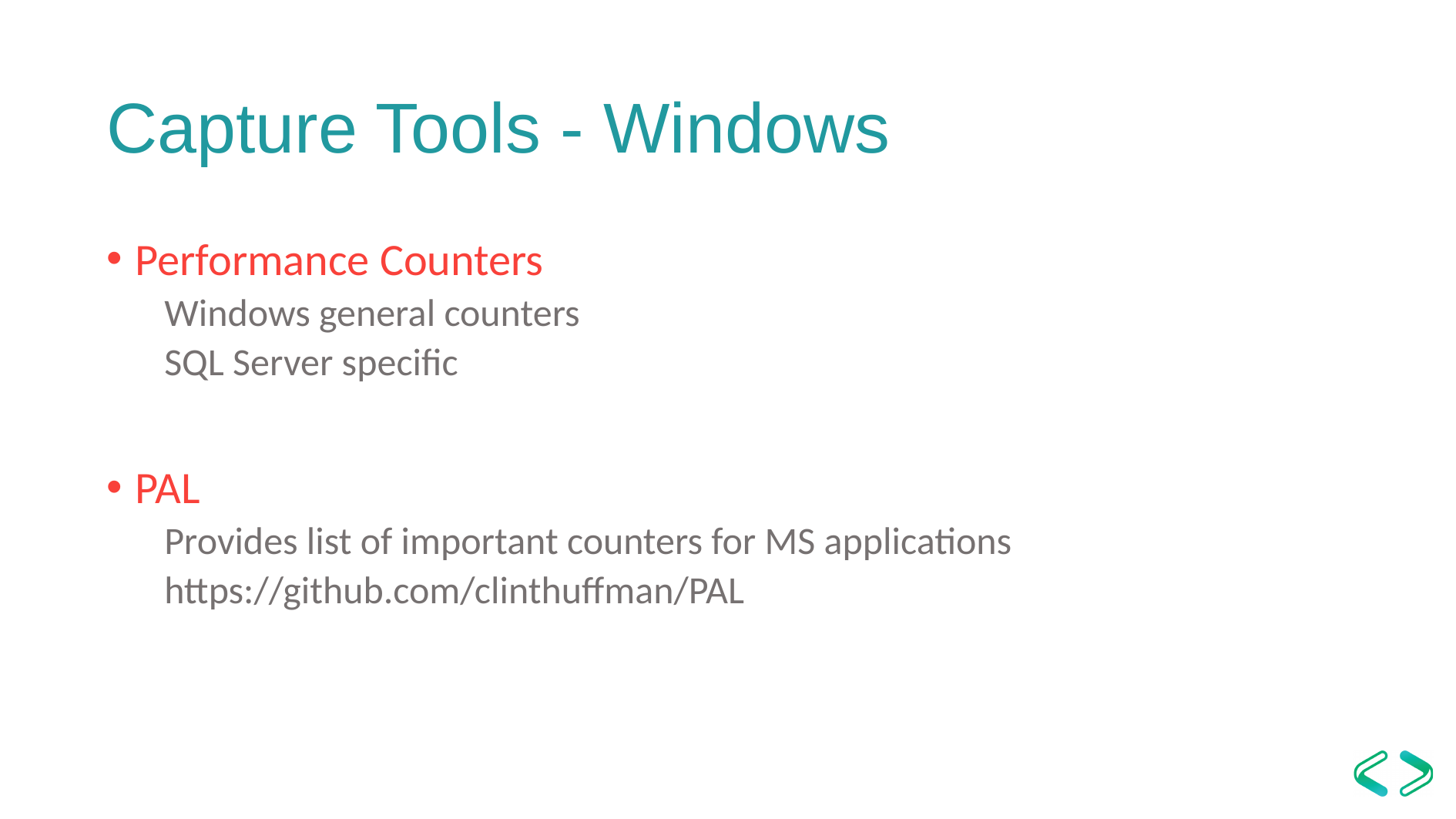

Capture Tools - Windows
Performance Counters
Windows general counters
SQL Server specific

PAL
Provides list of important counters for MS applications
https://github.com/clinthuffman/PAL